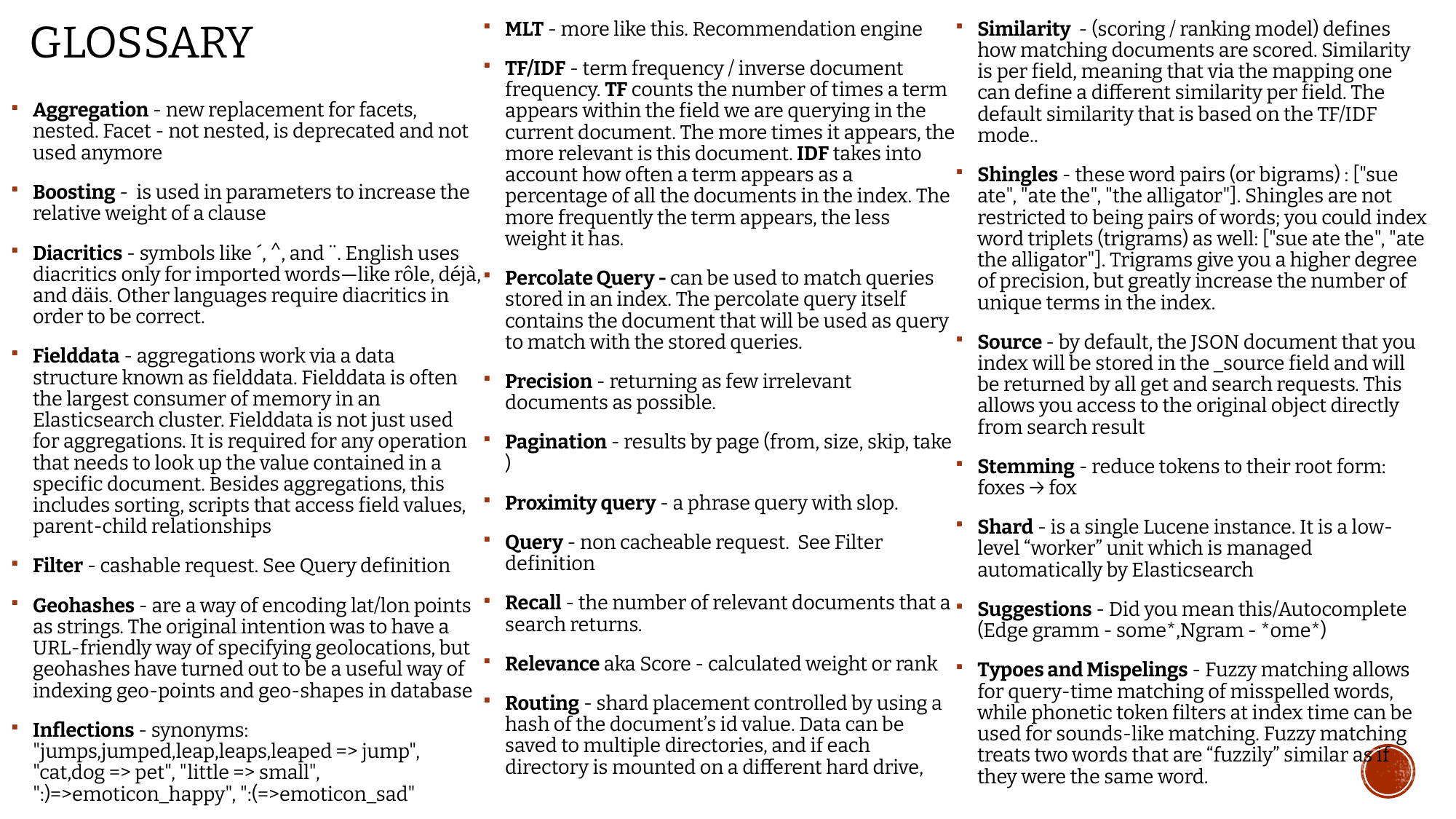

Aggregation - new replacement for facets, nested. Facet - not nested, is deprecated and not used anymore
Boosting -  is used in parameters to increase the relative weight of a clause
Diacritics - symbols like ´, ^, and ¨. English uses diacritics only for imported words—like rôle, déjà, and däis. Other languages require diacritics in order to be correct.
Fielddata - aggregations work via a data structure known as fielddata. Fielddata is often the largest consumer of memory in an Elasticsearch cluster. Fielddata is not just used for aggregations. It is required for any operation that needs to look up the value contained in a specific document. Besides aggregations, this includes sorting, scripts that access field values, parent-child relationships
Filter - cashable request. See Query definition
Geohashes - are a way of encoding lat/lon points as strings. The original intention was to have a URL-friendly way of specifying geolocations, but geohashes have turned out to be a useful way of indexing geo-points and geo-shapes in database
Inflections - synonyms:  "jumps,jumped,leap,leaps,leaped => jump", "cat,dog => pet", "little => small", ":)=>emoticon_happy", ":(=>emoticon_sad"
MLT - more like this. Recommendation engine
TF/IDF - term frequency / inverse document frequency. TF counts the number of times a term appears within the field we are querying in the current document. The more times it appears, the more relevant is this document. IDF takes into account how often a term appears as a percentage of all the documents in the index. The more frequently the term appears, the less weight it has.
Percolate Query - can be used to match queries stored in an index. The percolate query itself contains the document that will be used as query to match with the stored queries.
Precision - returning as few irrelevant documents as possible.
Pagination - results by page (from, size, skip, take )
Proximity query - a phrase query with slop.
Query - non cacheable request.  See Filter definition
Recall - the number of relevant documents that a search returns.
Relevance aka Score - calculated weight or rank
Routing - shard placement controlled by using a hash of the document’s id value. Data can be saved to multiple directories, and if each directory is mounted on a different hard drive,
Similarity  - (scoring / ranking model) defines how matching documents are scored. Similarity is per field, meaning that via the mapping one can define a different similarity per field. The default similarity that is based on the TF/IDF mode..
Shingles - these word pairs (or bigrams) : ["sue ate", "ate the", "the alligator"]. Shingles are not restricted to being pairs of words; you could index word triplets (trigrams) as well: ["sue ate the", "ate the alligator"]. Trigrams give you a higher degree of precision, but greatly increase the number of unique terms in the index.
Source - by default, the JSON document that you index will be stored in the _source field and will be returned by all get and search requests. This allows you access to the original object directly from search result
Stemming - reduce tokens to their root form: foxes → fox
Shard - is a single Lucene instance. It is a low-level “worker” unit which is managed automatically by Elasticsearch
Suggestions - Did you mean this/Autocomplete (Edge gramm - some*,Ngram - *ome*)
Typoes and Mispelings - Fuzzy matching allows for query-time matching of misspelled words, while phonetic token filters at index time can be used for sounds-like matching. Fuzzy matching treats two words that are “fuzzily” similar as if they were the same word.
# Glossary